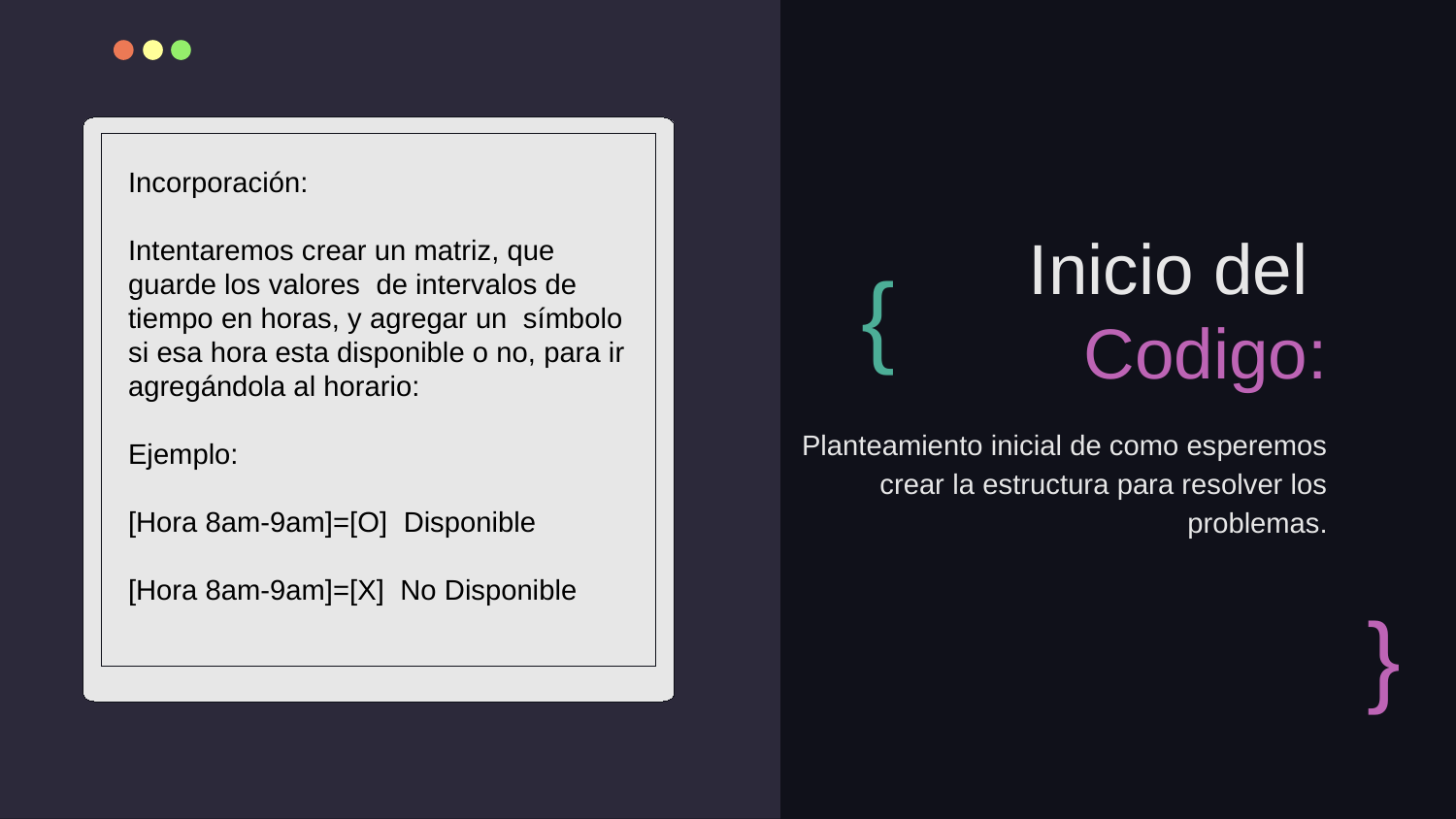

Incorporación:

Intentaremos crear un matriz, que guarde los valores  de intervalos de tiempo en horas, y agregar un  símbolo si esa hora esta disponible o no, para ir agregándola al horario:

Ejemplo:

[Hora 8am-9am]=[O]  Disponible

[Hora 8am-9am]=[X]  No Disponible
# Inicio del  Codigo:
{
Planteamiento inicial de como esperemos crear la estructura para resolver los problemas.
}